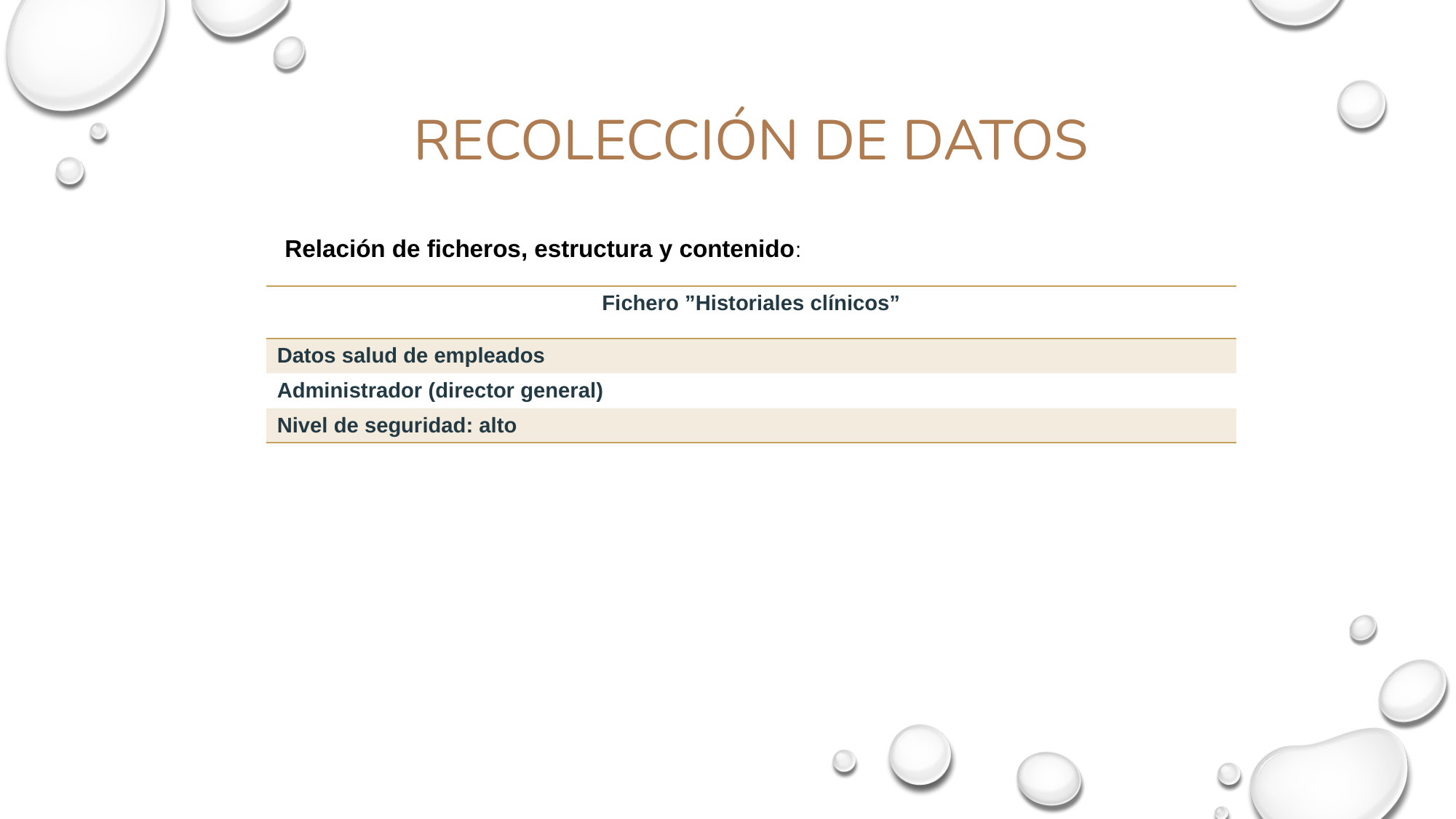

# RECOLECCIÓN DE DATOS
Relación de ficheros, estructura y contenido:
| Fichero ”Historiales clínicos” |
| --- |
| Datos salud de empleados |
| Administrador (director general) |
| Nivel de seguridad: alto |